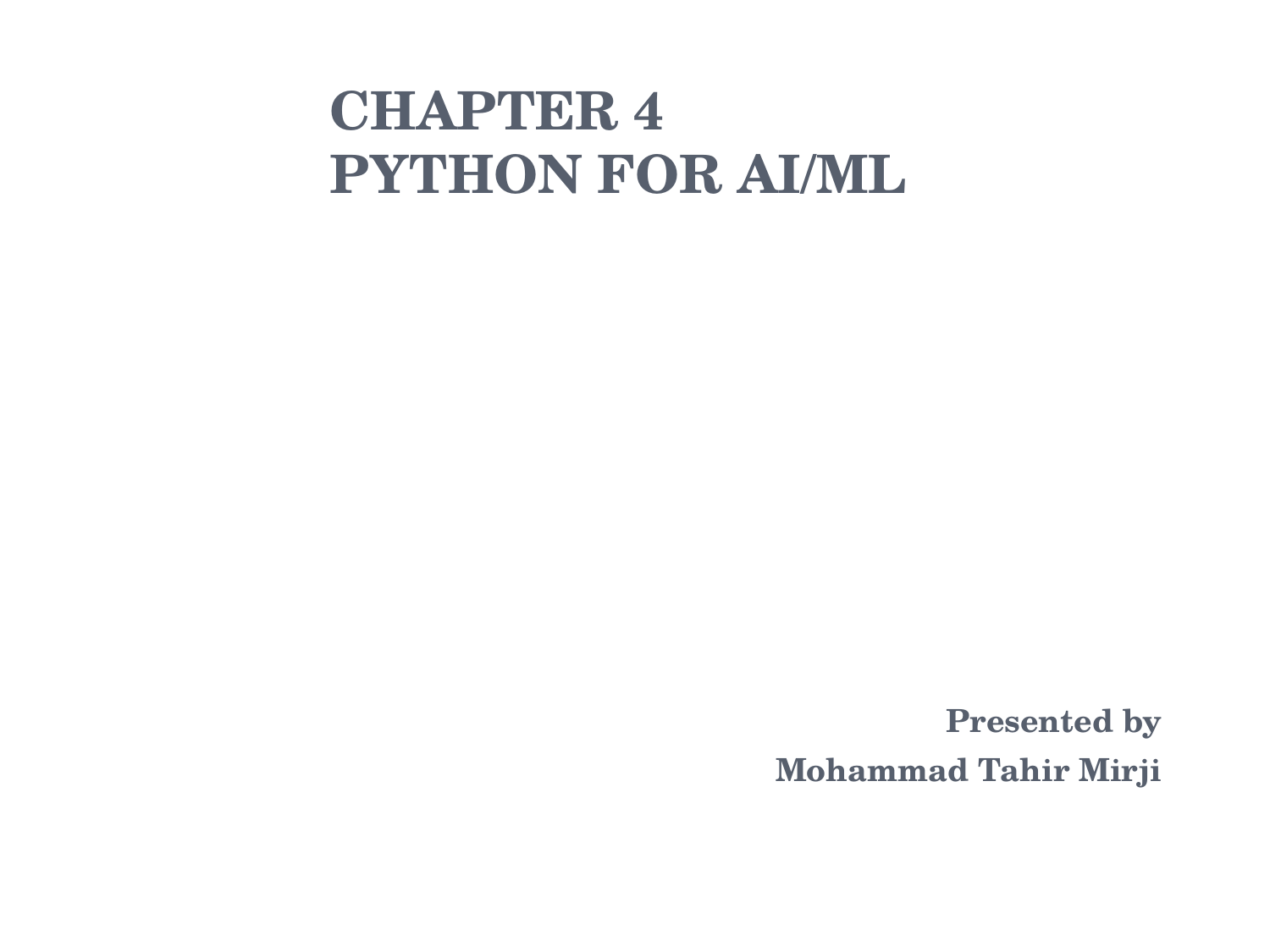

# CHAPTER 4 Python For AI/ML
1
Presented by
Mohammad Tahir Mirji